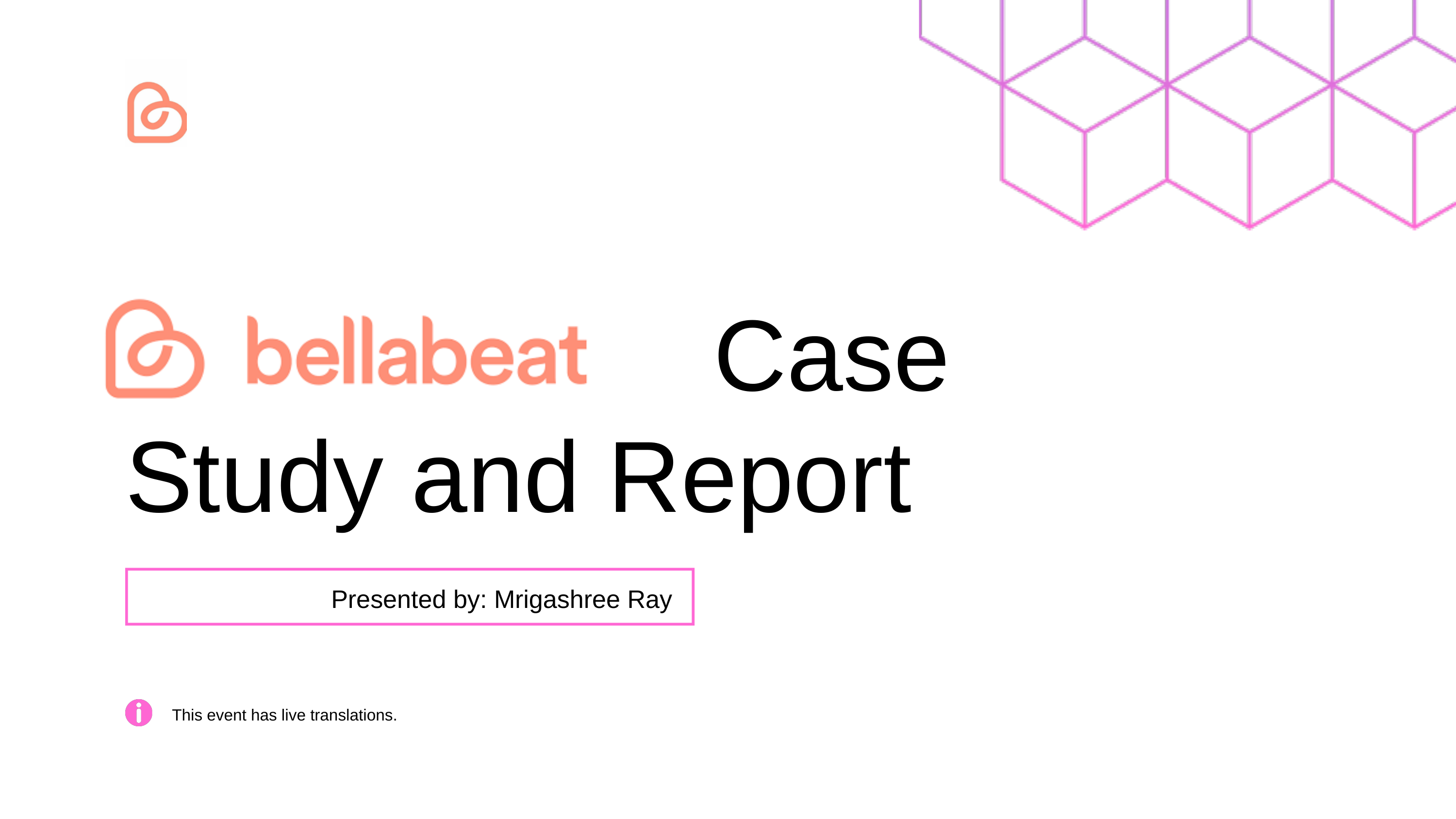

Case Study and Report

Presented by: Mrigashree Ray

This event has live translations.